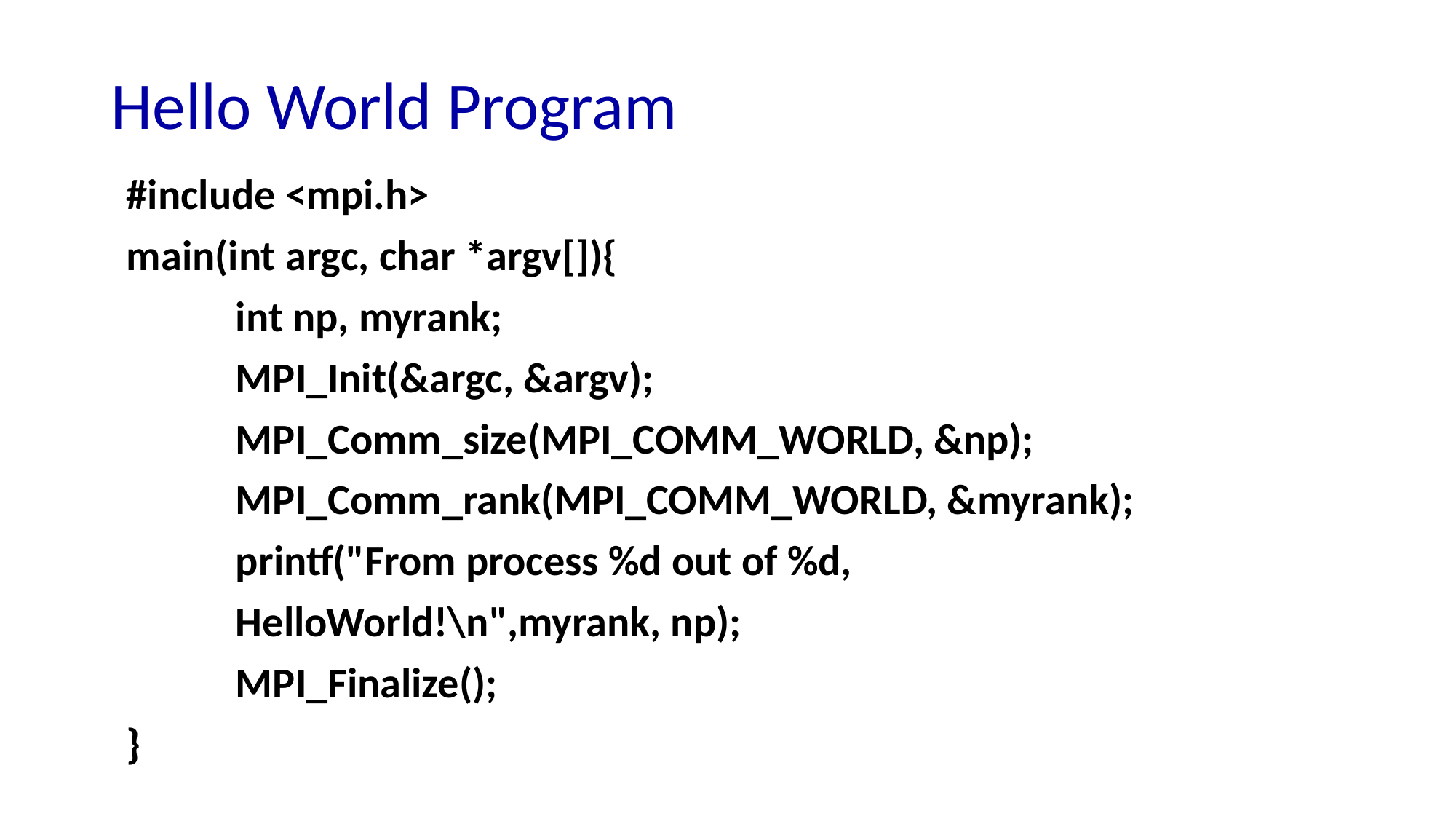

# Hello World Program
#include <mpi.h>
main(int argc, char *argv[]){
	int np, myrank;
	MPI_Init(&argc, &argv);
	MPI_Comm_size(MPI_COMM_WORLD, &np);
	MPI_Comm_rank(MPI_COMM_WORLD, &myrank);
	printf("From process %d out of %d,
	HelloWorld!\n",myrank, np);
	MPI_Finalize();
}